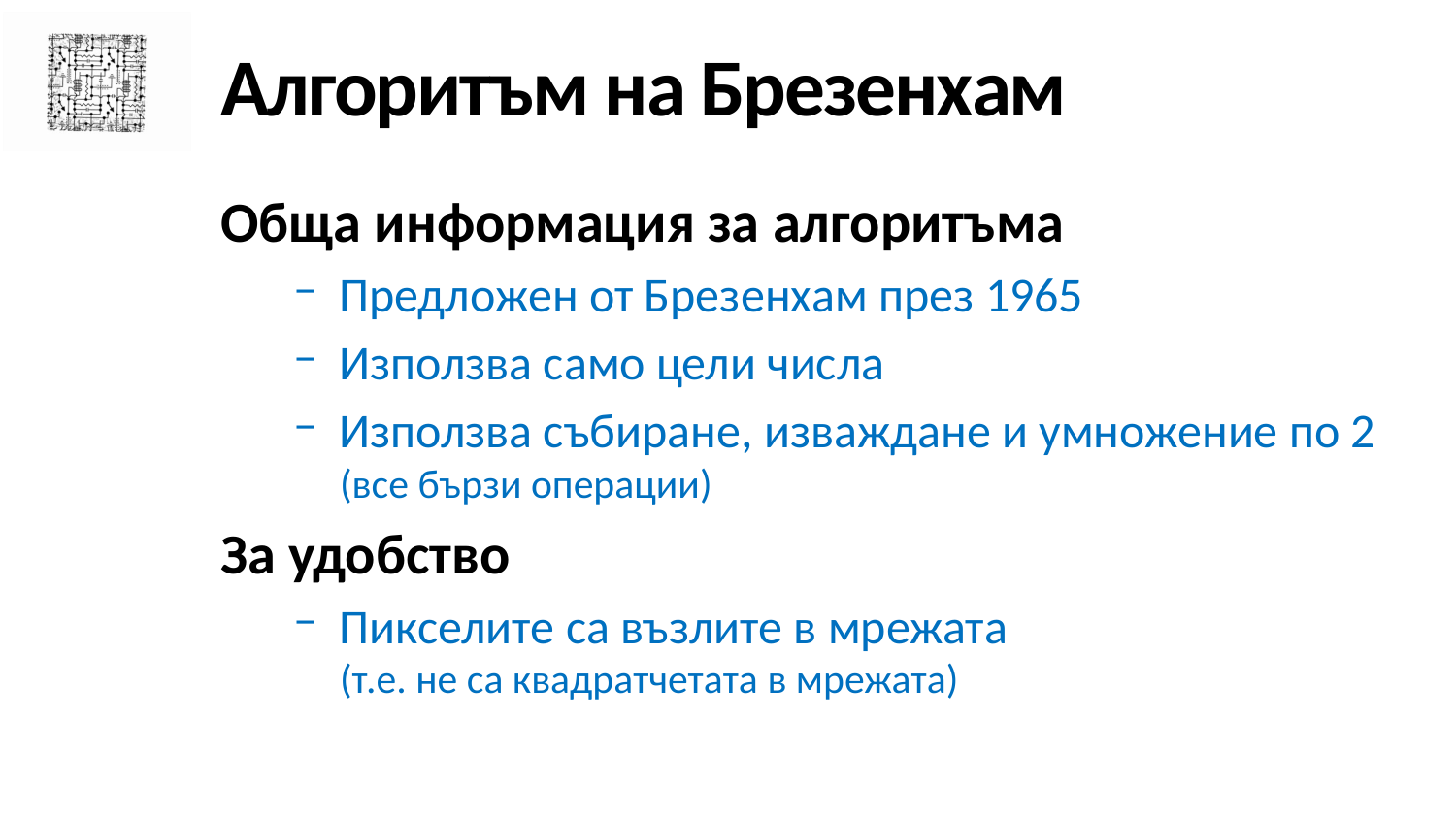

# Алгоритъм на Брезенхам
Обща информация за алгоритъма
Предложен от Брезенхам през 1965
Използва само цели числа
Използва събиране, изваждане и умножение по 2
(все бързи операции)
За удобство
Пикселите са възлите в мрежата
(т.е. не са квадратчетата в мрежата)